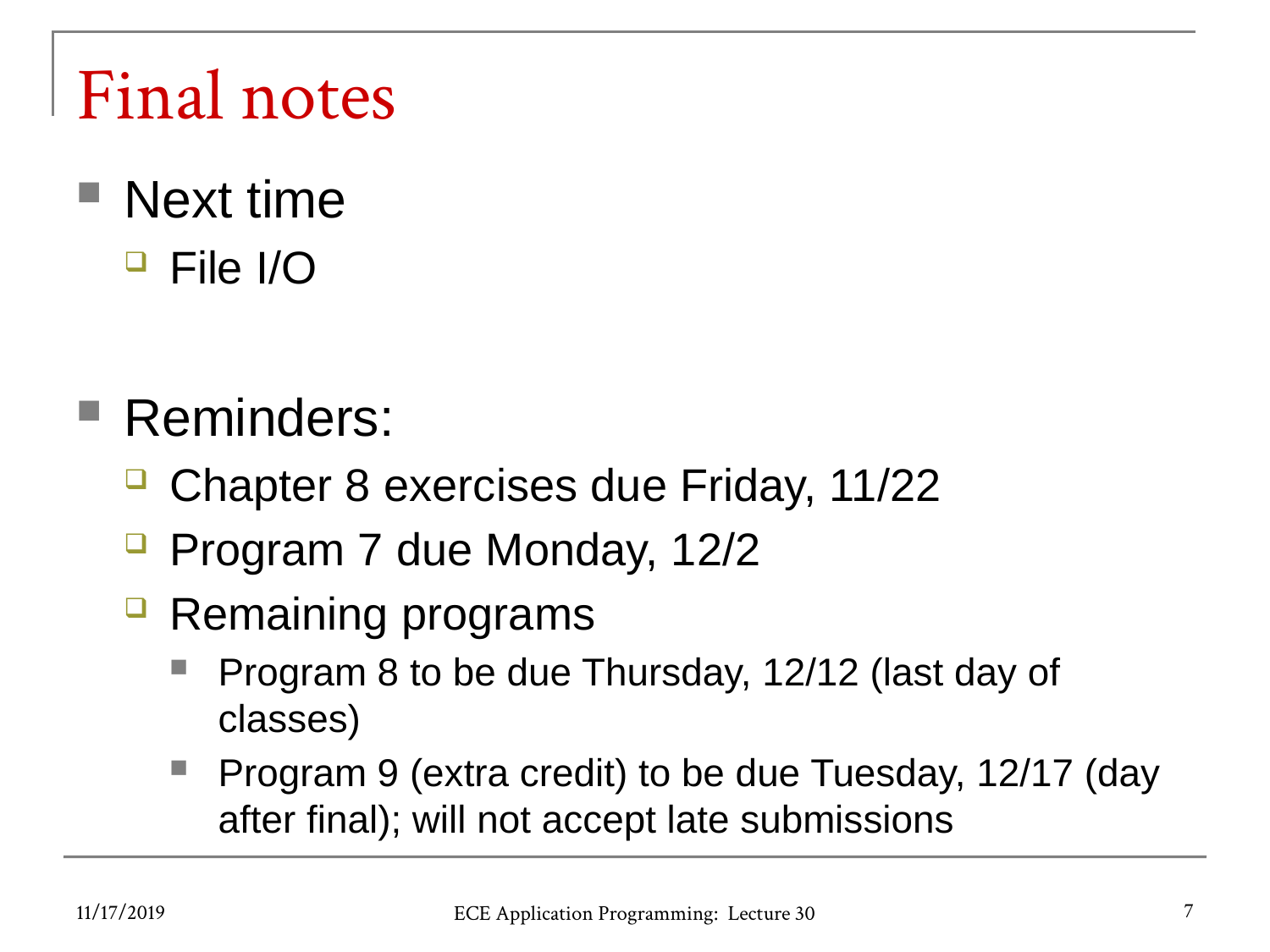

# Final notes
Next time
File I/O

Reminders:
Chapter 8 exercises due Friday, 11/22
Program 7 due Monday, 12/2
Remaining programs
Program 8 to be due Thursday, 12/12 (last day of classes)
Program 9 (extra credit) to be due Tuesday, 12/17 (day after final); will not accept late submissions
11/17/2019
7
ECE Application Programming:  Lecture 30